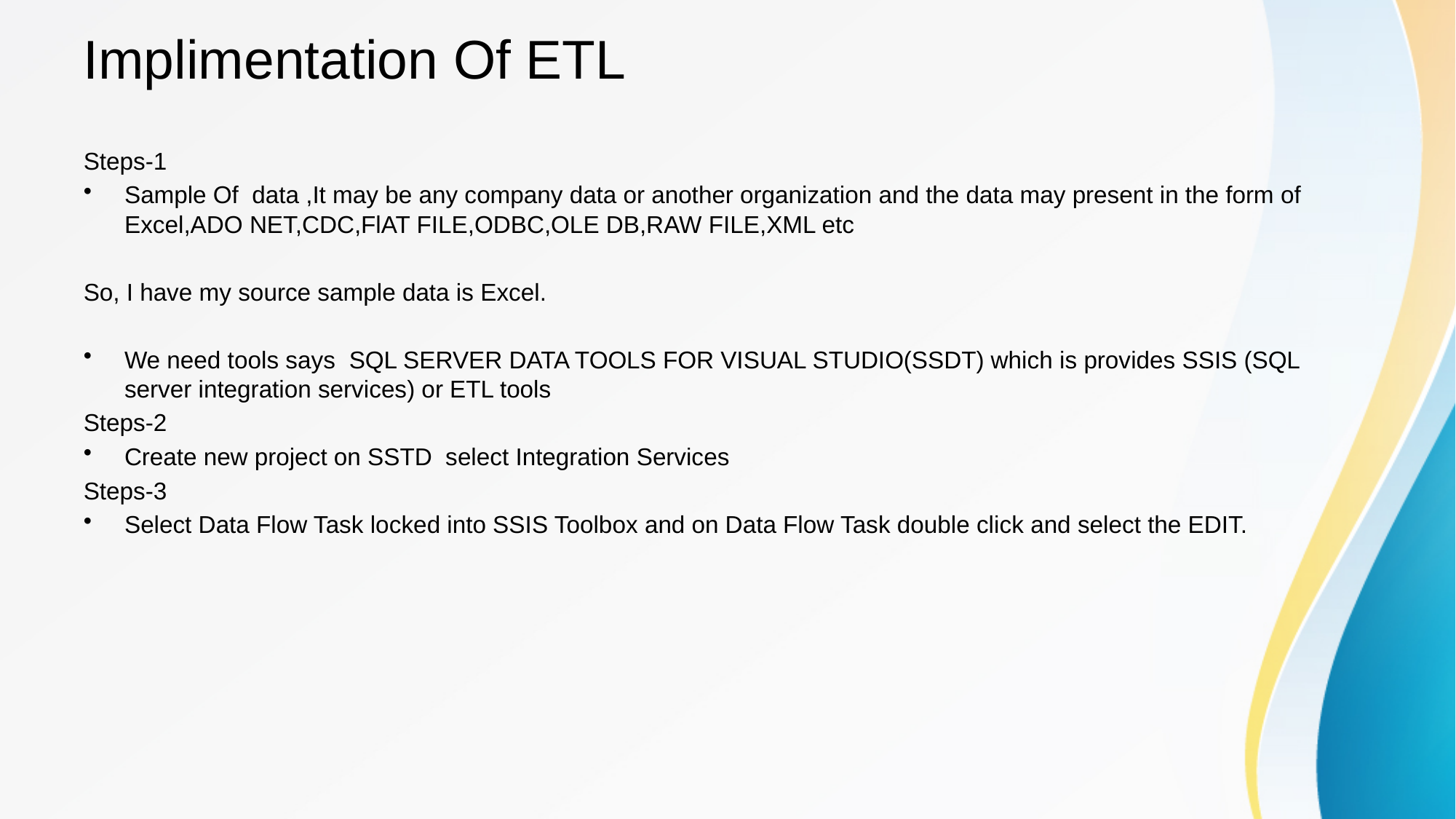

# Implimentation Of ETL
Steps-1
Sample Of  data ,It may be any company data or another organization and the data may present in the form of Excel,ADO NET,CDC,FlAT FILE,ODBC,OLE DB,RAW FILE,XML etc

So, I have my source sample data is Excel.

We need tools says  SQL SERVER DATA TOOLS FOR VISUAL STUDIO(SSDT) which is provides SSIS (SQL server integration services) or ETL tools
Steps-2
Create new project on SSTD  select Integration Services
Steps-3
Select Data Flow Task locked into SSIS Toolbox and on Data Flow Task double click and select the EDIT.